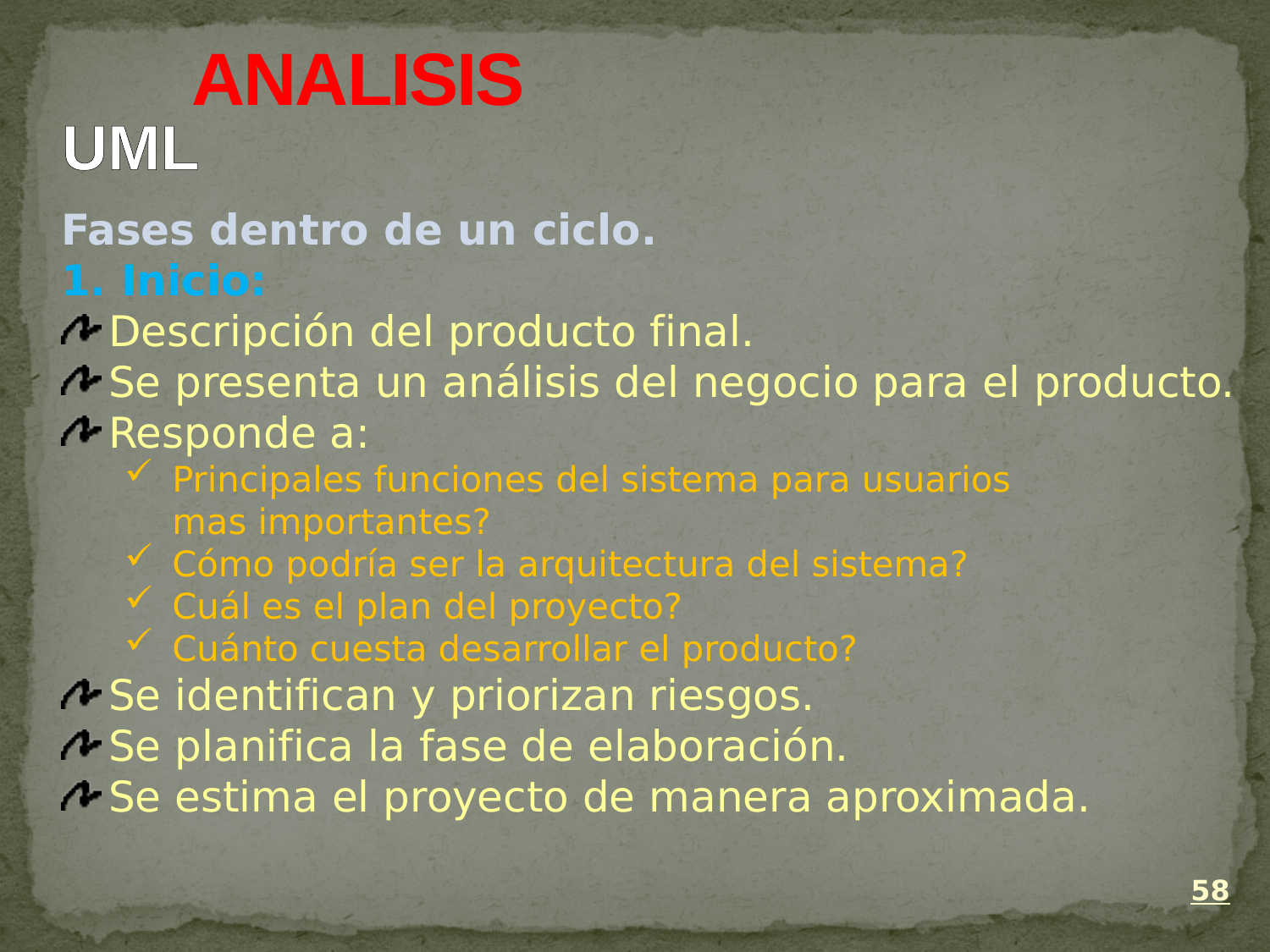

ANALISIS
UML
Fases dentro de un ciclo.
1. Inicio:
Descripción del producto final.
Se presenta un análisis del negocio para el producto.
Responde a:
Principales funciones del sistema para usuarios
	mas importantes?
Cómo podría ser la arquitectura del sistema?
Cuál es el plan del proyecto?
Cuánto cuesta desarrollar el producto?
Se identifican y priorizan riesgos.
Se planifica la fase de elaboración.
Se estima el proyecto de manera aproximada.
58